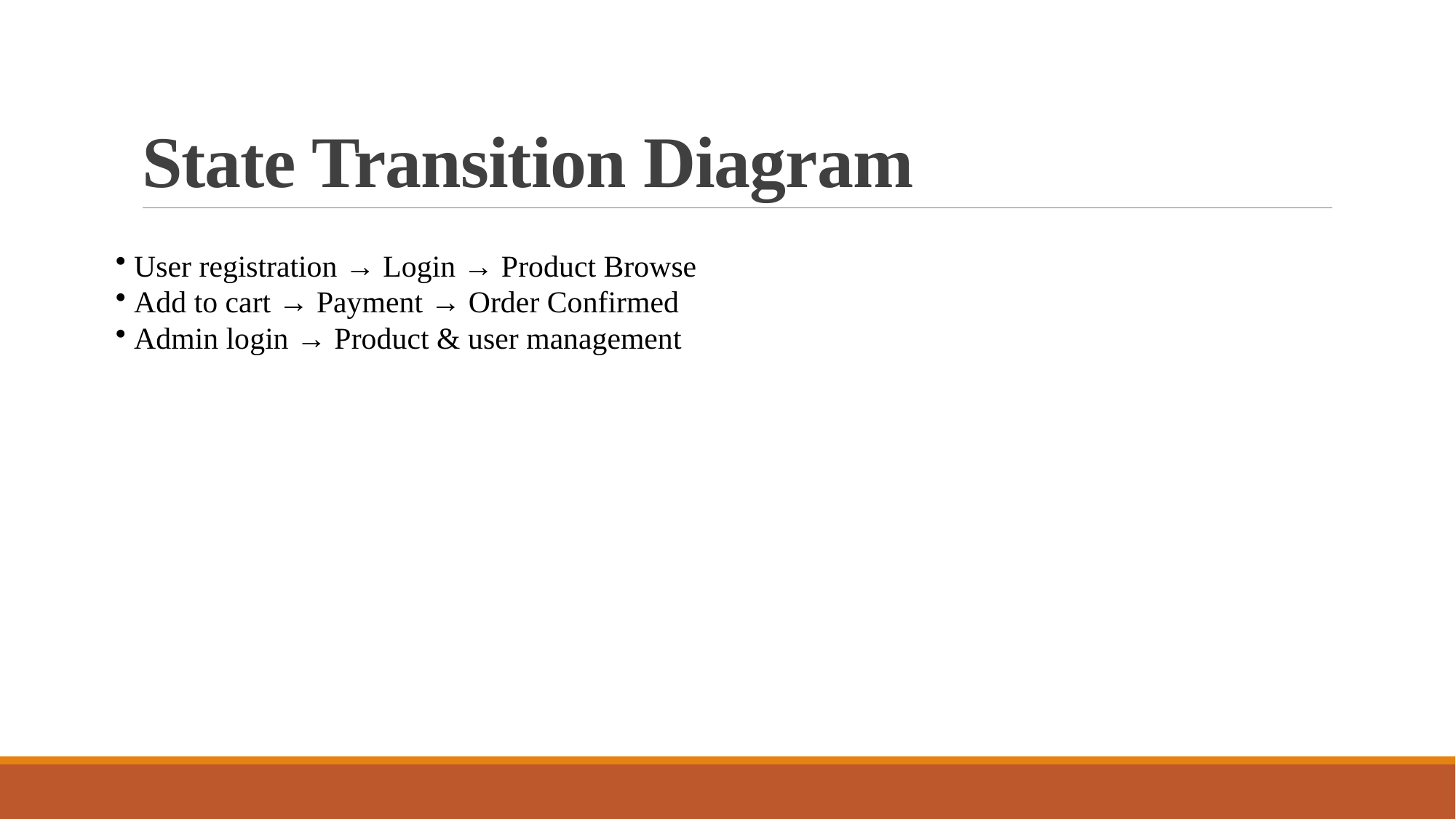

# State Transition Diagram
 User registration → Login → Product Browse
 Add to cart → Payment → Order Confirmed
 Admin login → Product & user management